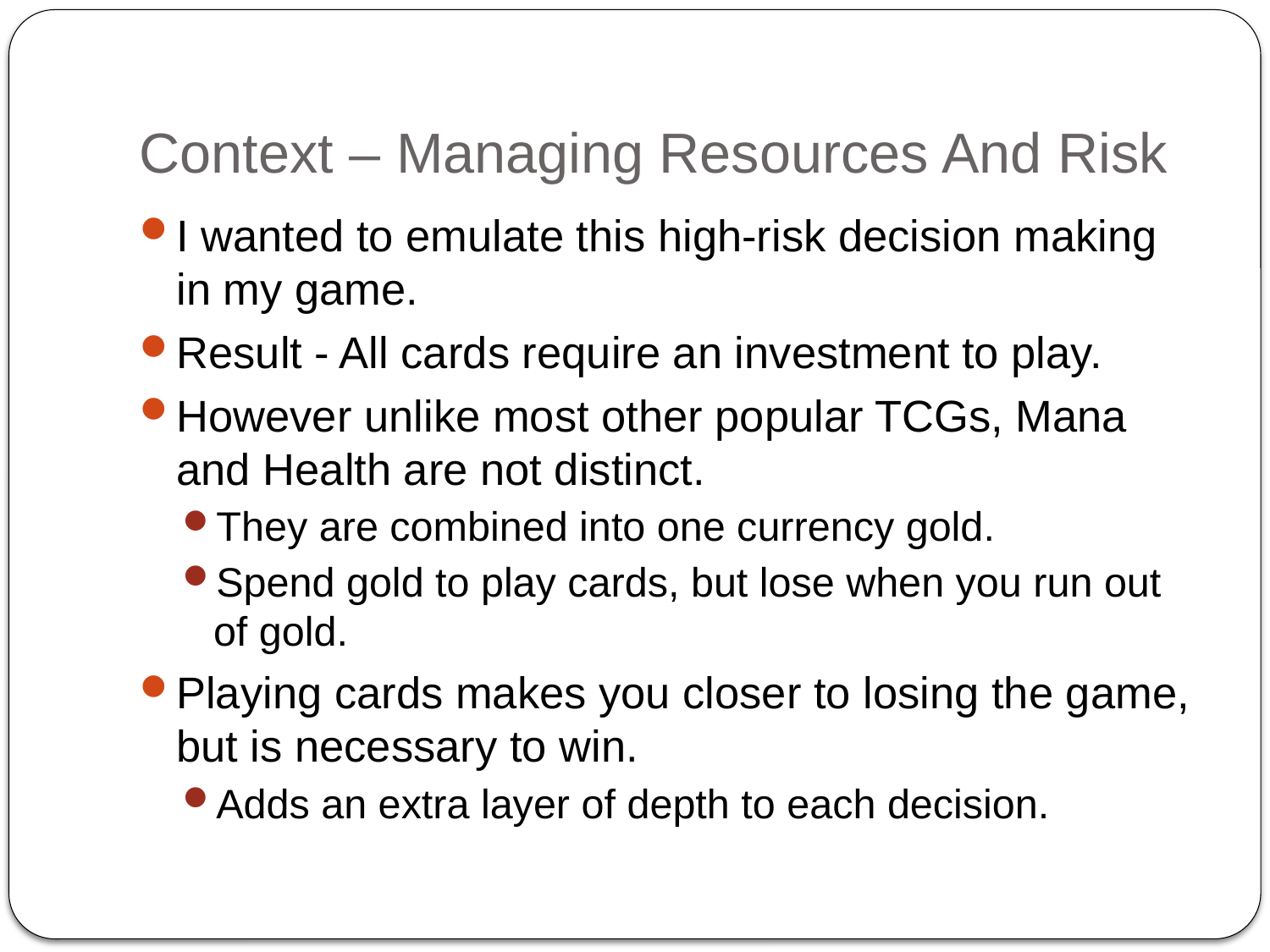

# Context – Managing Resources And Risk
I wanted to emulate this high-risk decision making in my game.
Result - All cards require an investment to play.
However unlike most other popular TCGs, Mana and Health are not distinct.
They are combined into one currency gold.
Spend gold to play cards, but lose when you run out of gold.
Playing cards makes you closer to losing the game, but is necessary to win.
Adds an extra layer of depth to each decision.